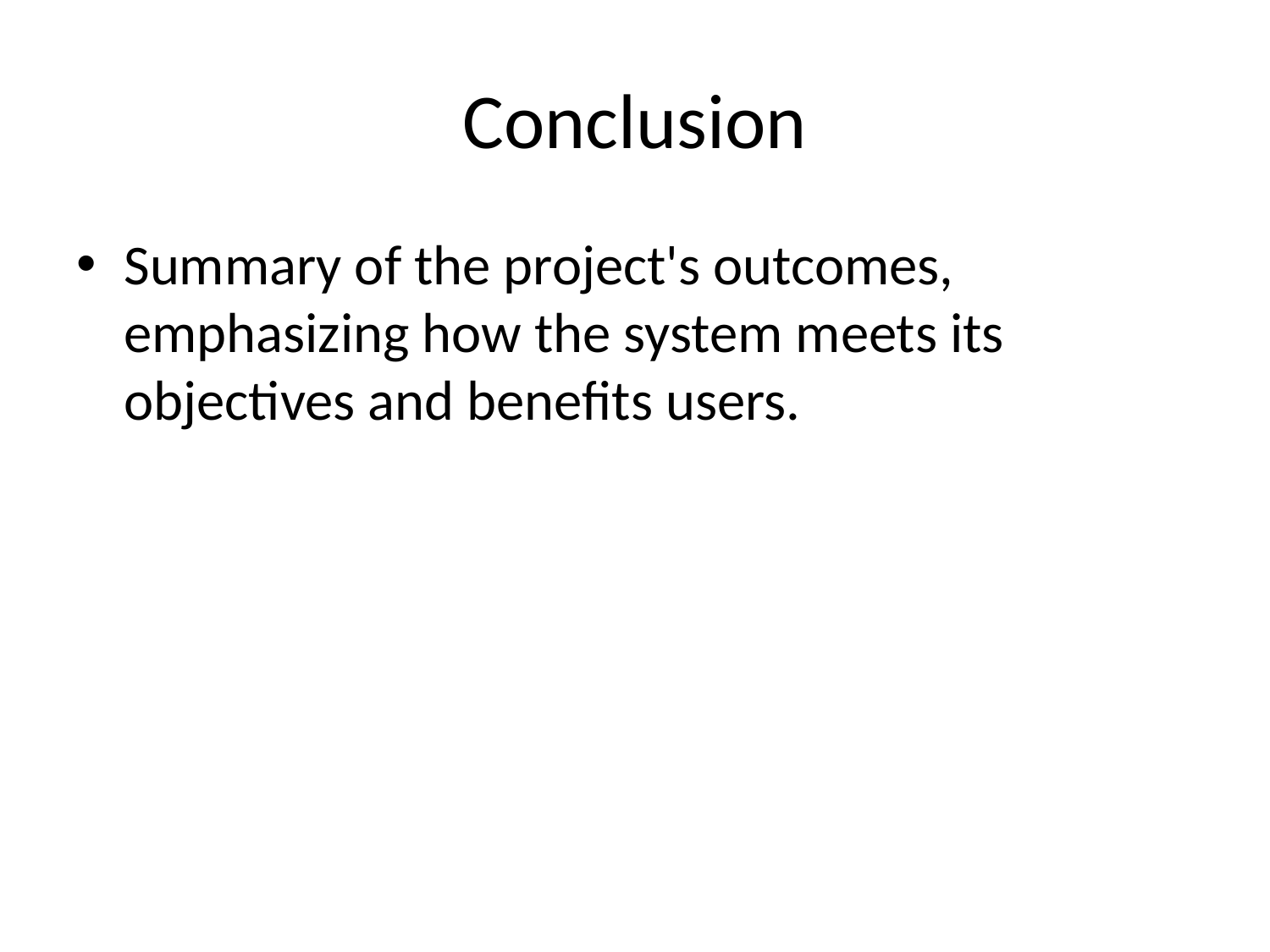

# Conclusion
Summary of the project's outcomes, emphasizing how the system meets its objectives and benefits users.